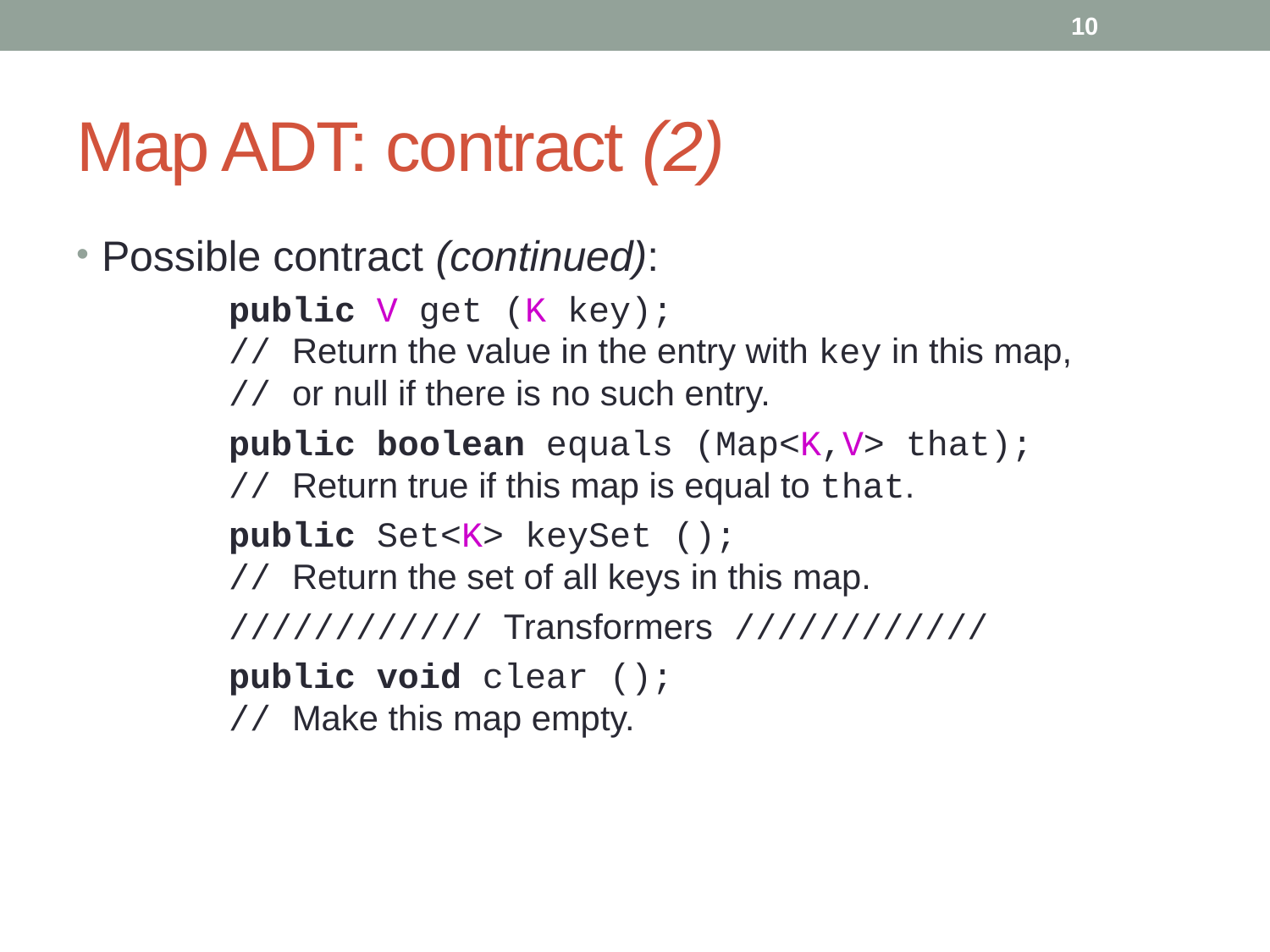

10
# Map ADT: contract (2)
Possible contract (continued):
		public V get (K key);
	// Return the value in the entry with key in this map,
	// or null if there is no such entry.
		public boolean equals (Map<K,V> that);
	// Return true if this map is equal to that.
		public Set<K> keySet ();
	// Return the set of all keys in this map.
		//////////// Transformers ////////////
		public void clear ();
	// Make this map empty.